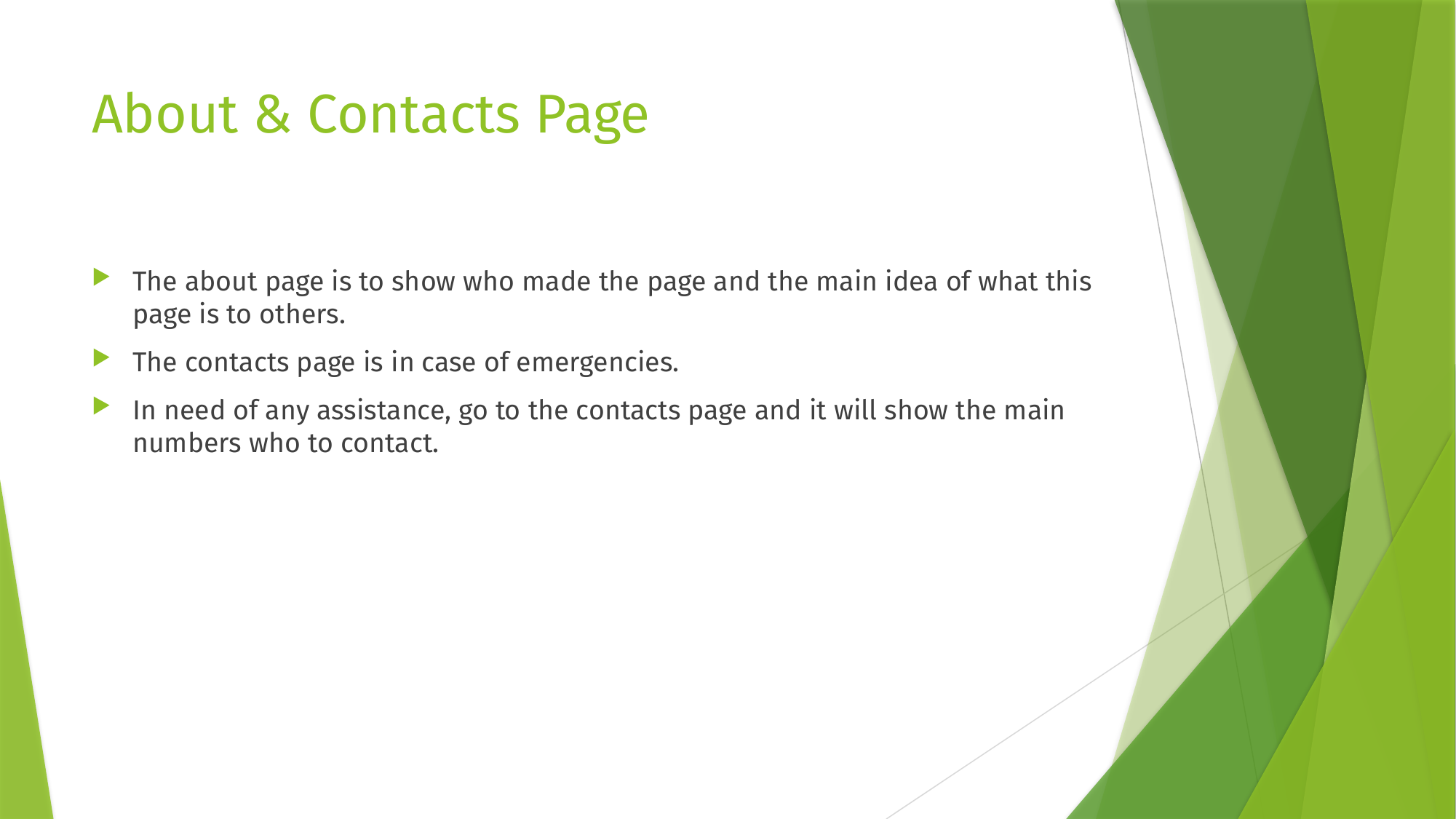

# About & Contacts Page
The about page is to show who made the page and the main idea of what this page is to others.
The contacts page is in case of emergencies.
In need of any assistance, go to the contacts page and it will show the main numbers who to contact.